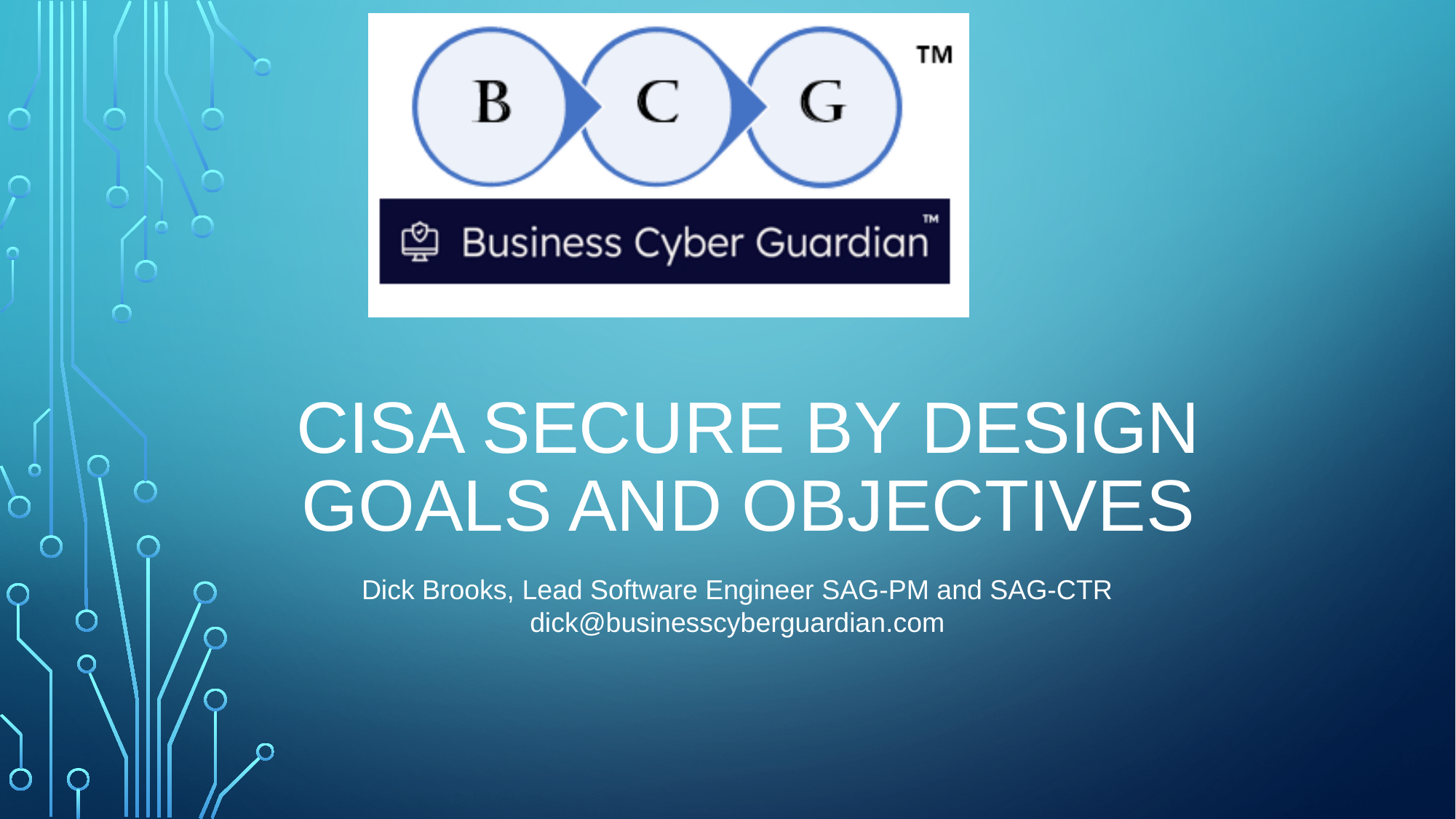

# CISA Secure By Design goals and objectives
Dick Brooks, Lead Software Engineer SAG-PM and SAG-CTR
dick@businesscyberguardian.com